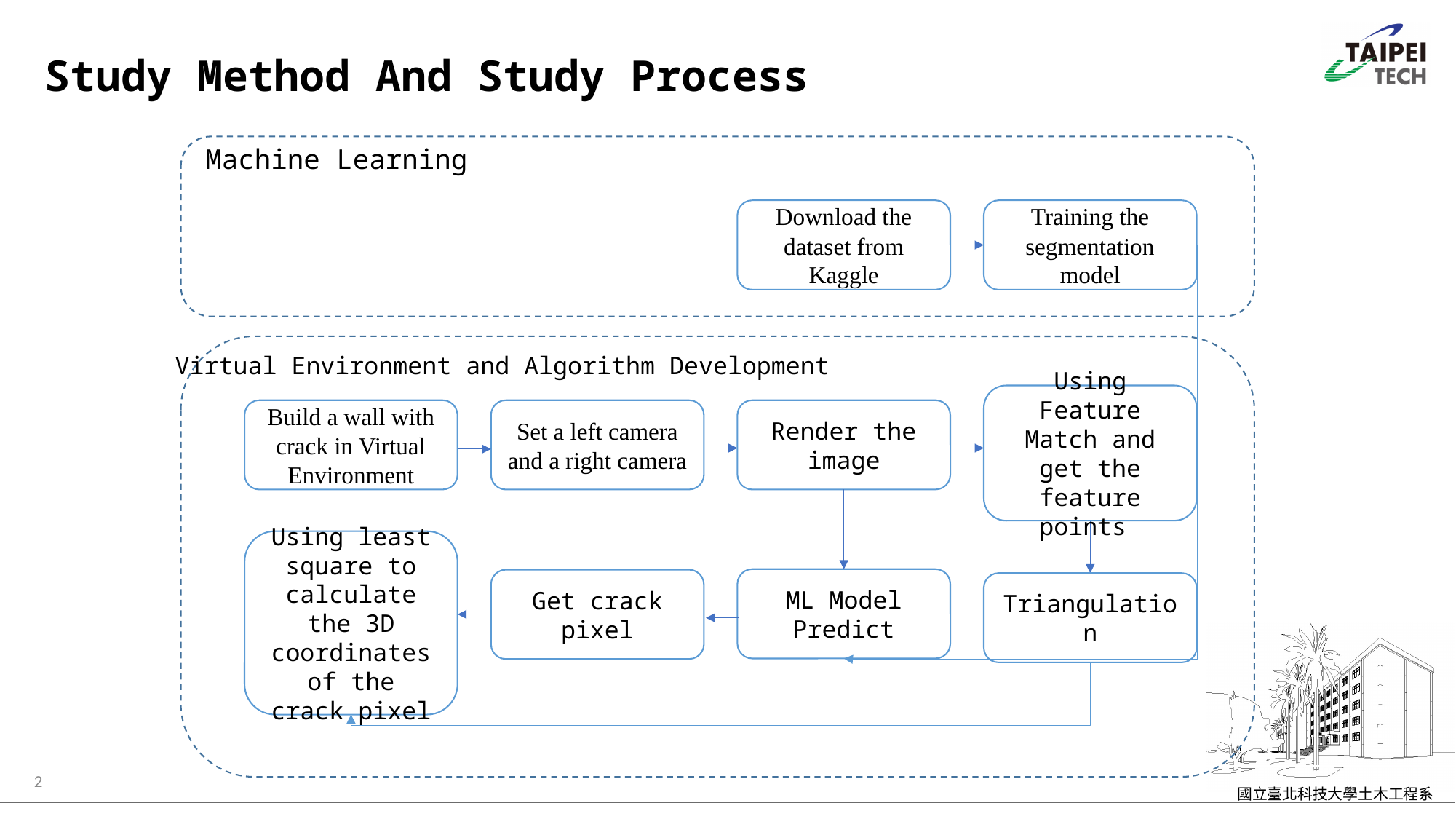

Study Method And Study Process

Machine Learning
Download the dataset from Kaggle
Training the segmentation model

Virtual Environment and Algorithm Development
Using Feature Match and get the feature points
Build a wall with crack in Virtual Environment
Set a left camera and a right camera
Render the image
Using least square to calculate the 3D coordinates of the crack pixel
ML Model Predict
Get crack pixel
Triangulation
2